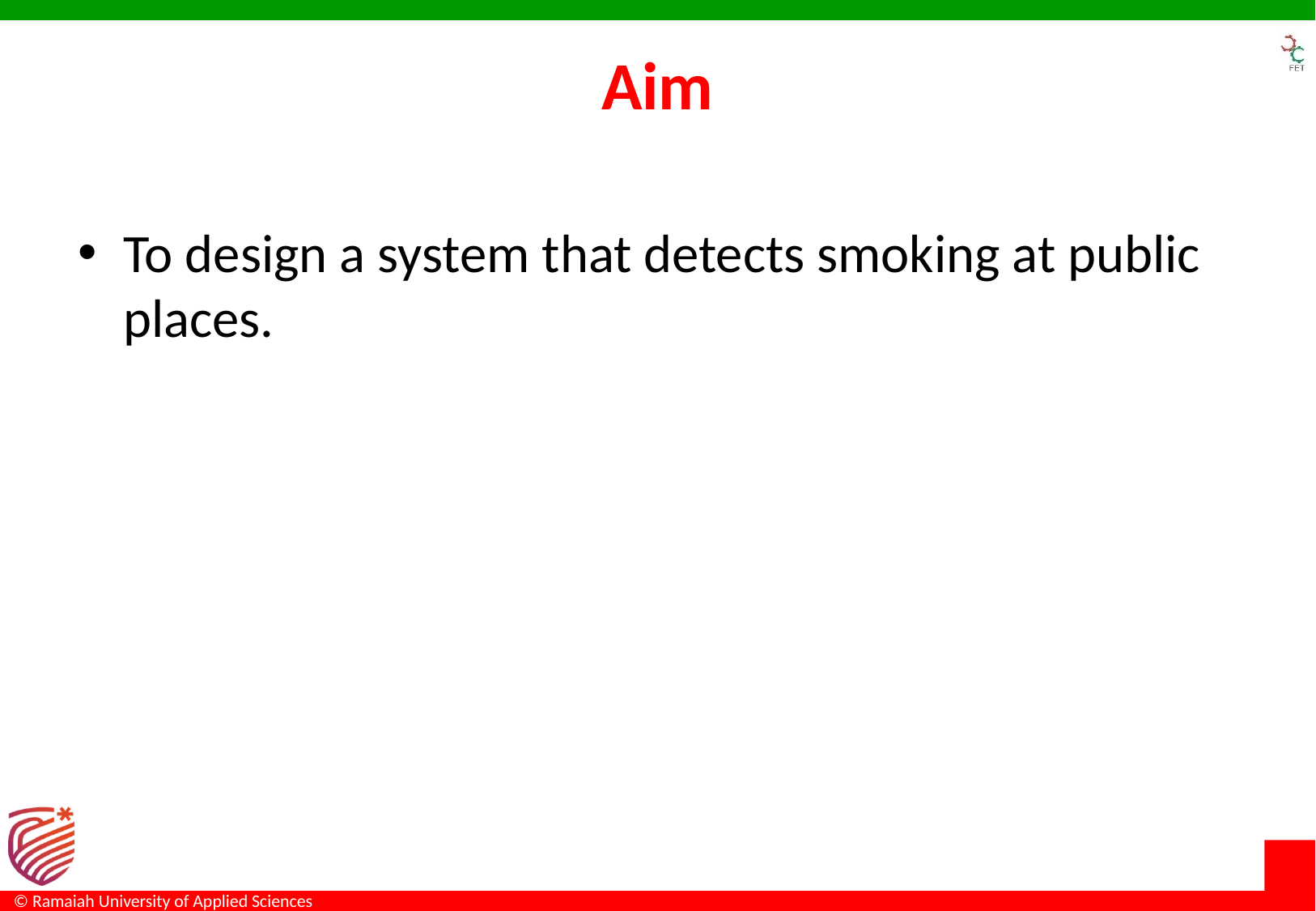

# Aim
To design a system that detects smoking at public places.